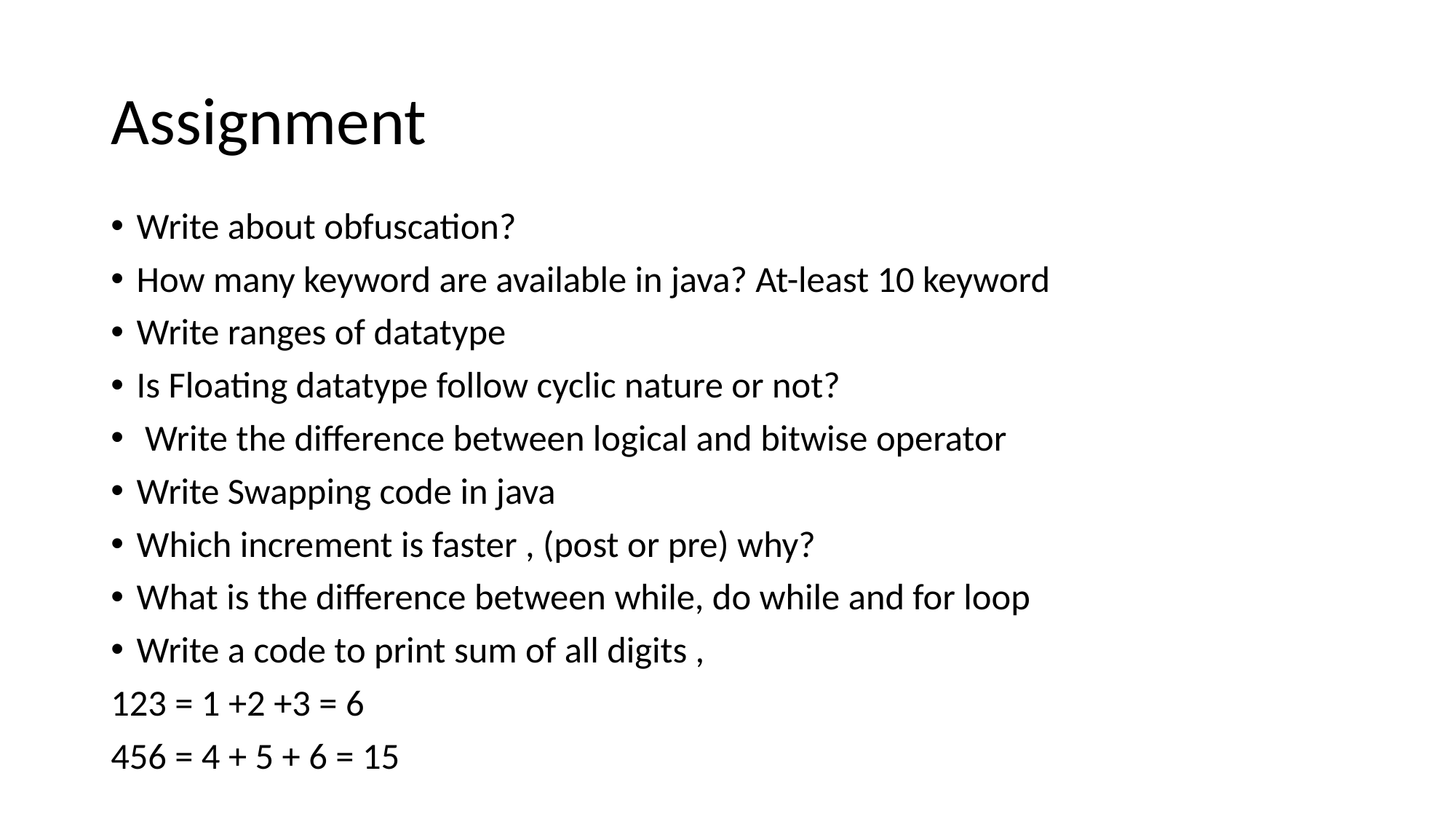

# Assignment
Write about obfuscation?
How many keyword are available in java? At-least 10 keyword
Write ranges of datatype
Is Floating datatype follow cyclic nature or not?
 Write the difference between logical and bitwise operator
Write Swapping code in java
Which increment is faster , (post or pre) why?
What is the difference between while, do while and for loop
Write a code to print sum of all digits ,
123 = 1 +2 +3 = 6
456 = 4 + 5 + 6 = 15